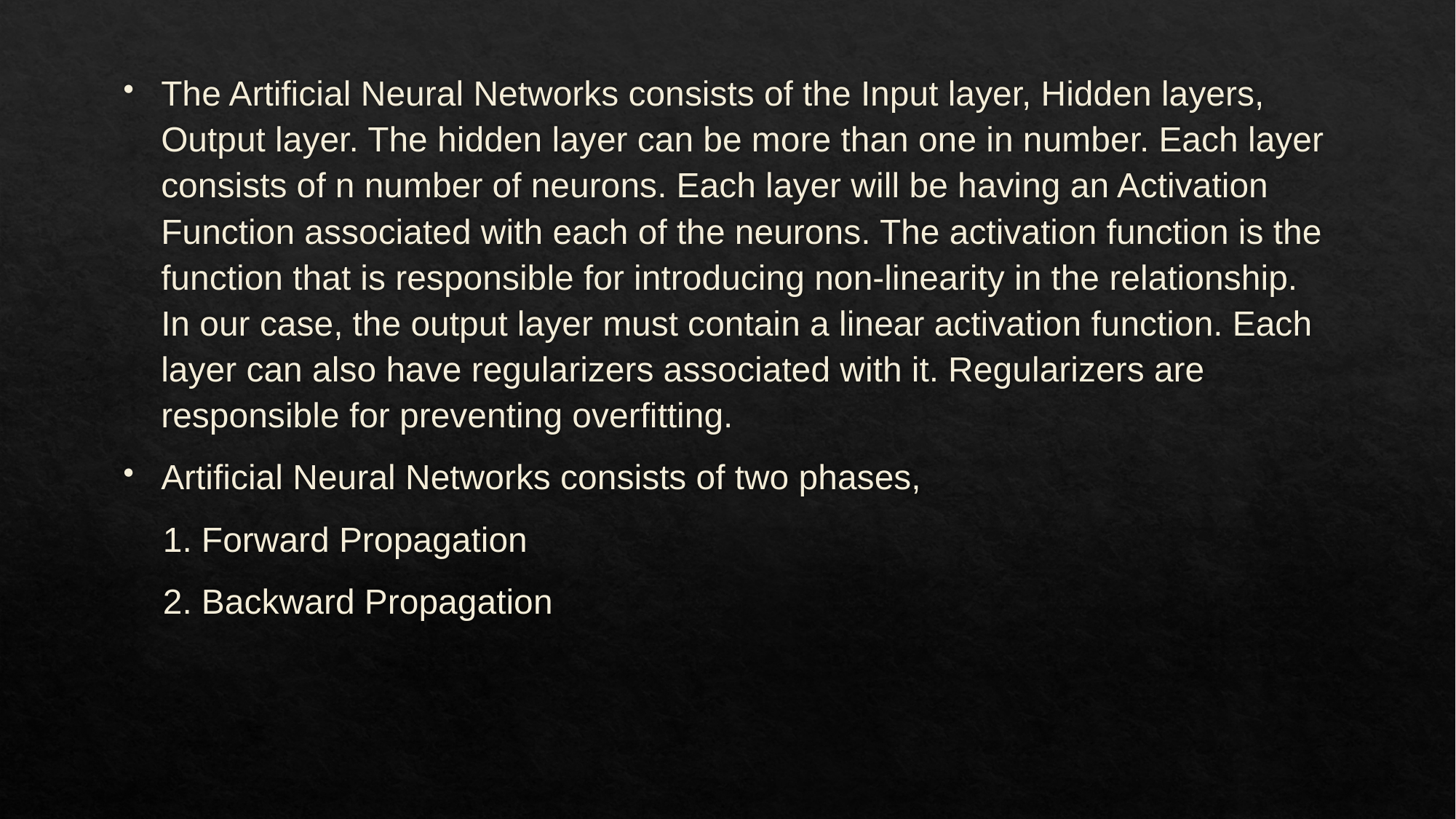

The Artificial Neural Networks consists of the Input layer, Hidden layers, Output layer. The hidden layer can be more than one in number. Each layer consists of n number of neurons. Each layer will be having an Activation Function associated with each of the neurons. The activation function is the function that is responsible for introducing non-linearity in the relationship. In our case, the output layer must contain a linear activation function. Each layer can also have regularizers associated with it. Regularizers are responsible for preventing overfitting.
Artificial Neural Networks consists of two phases,
    1. Forward Propagation
    2. Backward Propagation